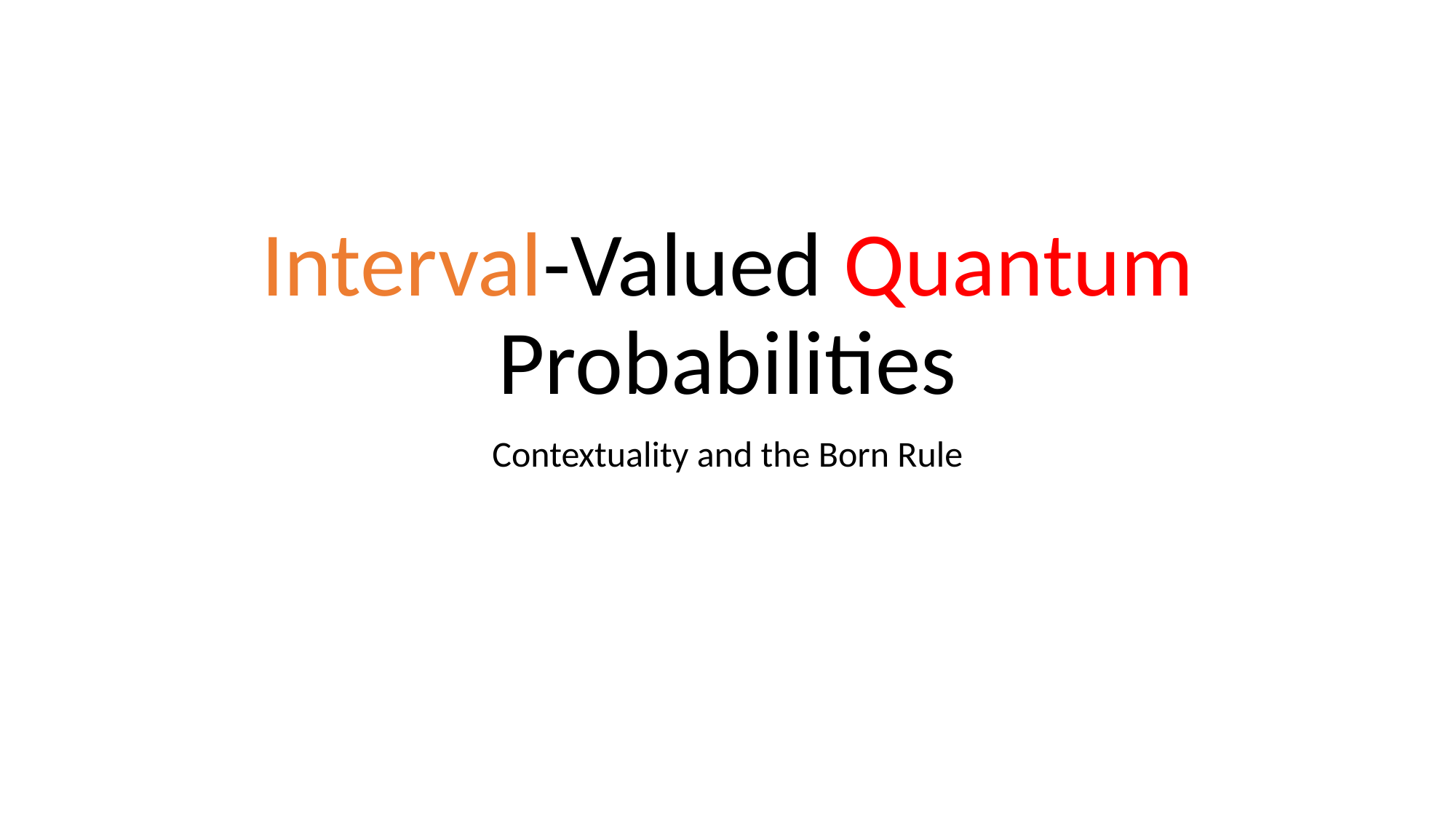

# Interval-Valued Quantum Probabilities
Contextuality and the Born Rule